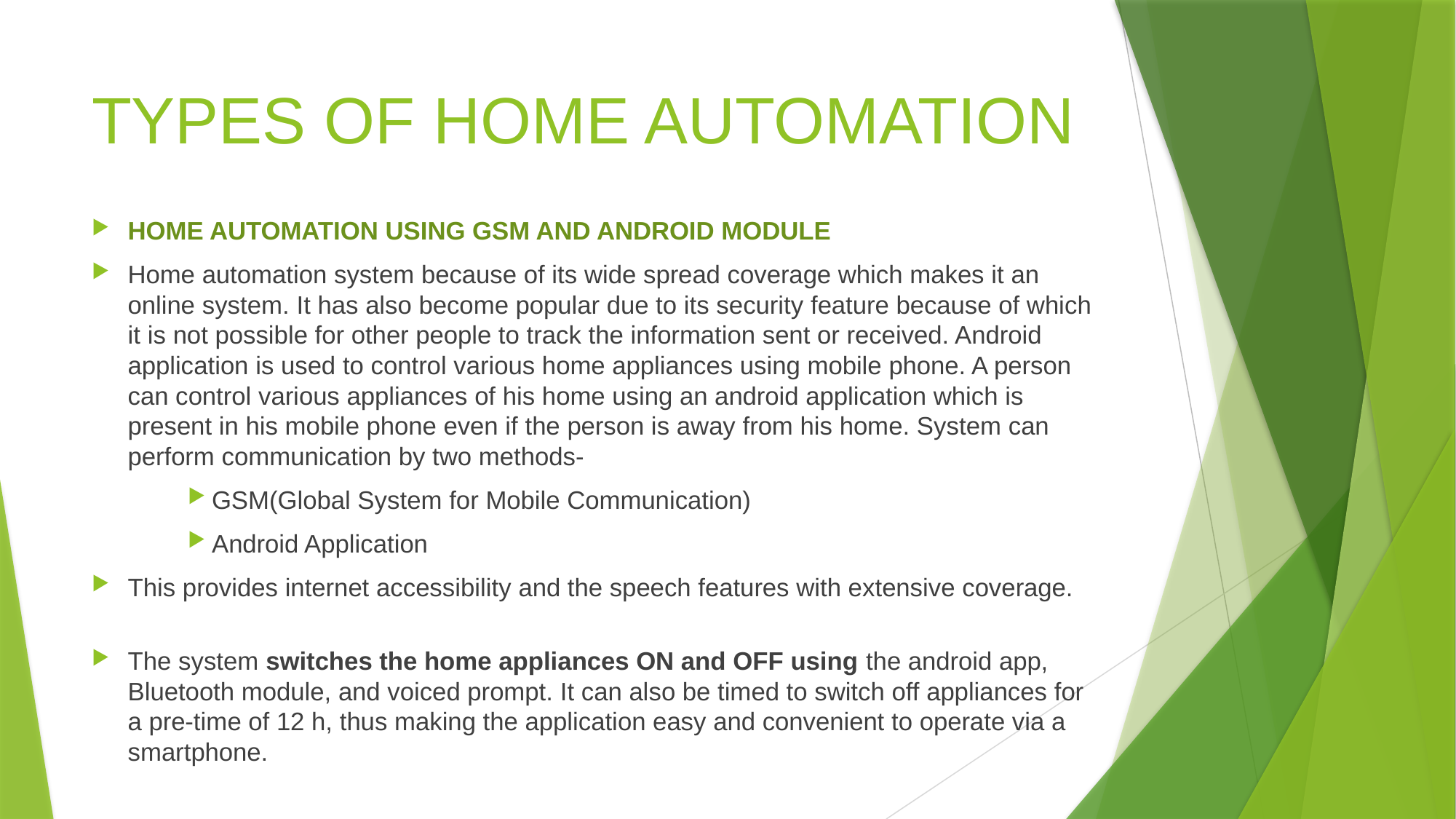

# TYPES OF HOME AUTOMATION
HOME AUTOMATION USING GSM AND ANDROID MODULE
Home automation system because of its wide spread coverage which makes it an online system. It has also become popular due to its security feature because of which it is not possible for other people to track the information sent or received. Android application is used to control various home appliances using mobile phone. A person can control various appliances of his home using an android application which is present in his mobile phone even if the person is away from his home. System can perform communication by two methods-
GSM(Global System for Mobile Communication)
Android Application
This provides internet accessibility and the speech features with extensive coverage.
The system switches the home appliances ON and OFF using the android app, Bluetooth module, and voiced prompt. It can also be timed to switch off appliances for a pre-time of 12 h, thus making the application easy and convenient to operate via a smartphone.